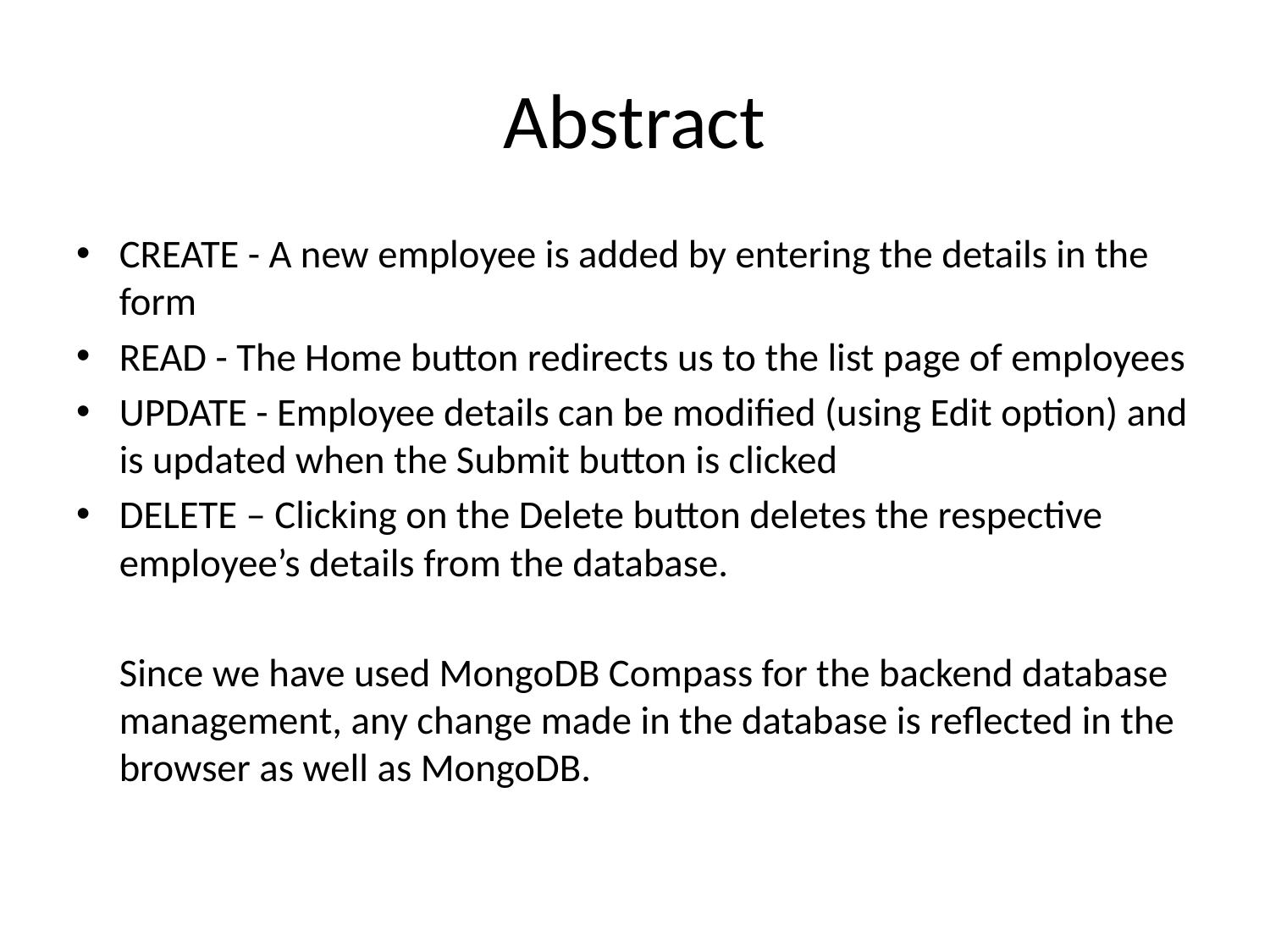

# Abstract
CREATE - A new employee is added by entering the details in the form
READ - The Home button redirects us to the list page of employees
UPDATE - Employee details can be modified (using Edit option) and is updated when the Submit button is clicked
DELETE – Clicking on the Delete button deletes the respective employee’s details from the database.

	Since we have used MongoDB Compass for the backend database management, any change made in the database is reflected in the browser as well as MongoDB.